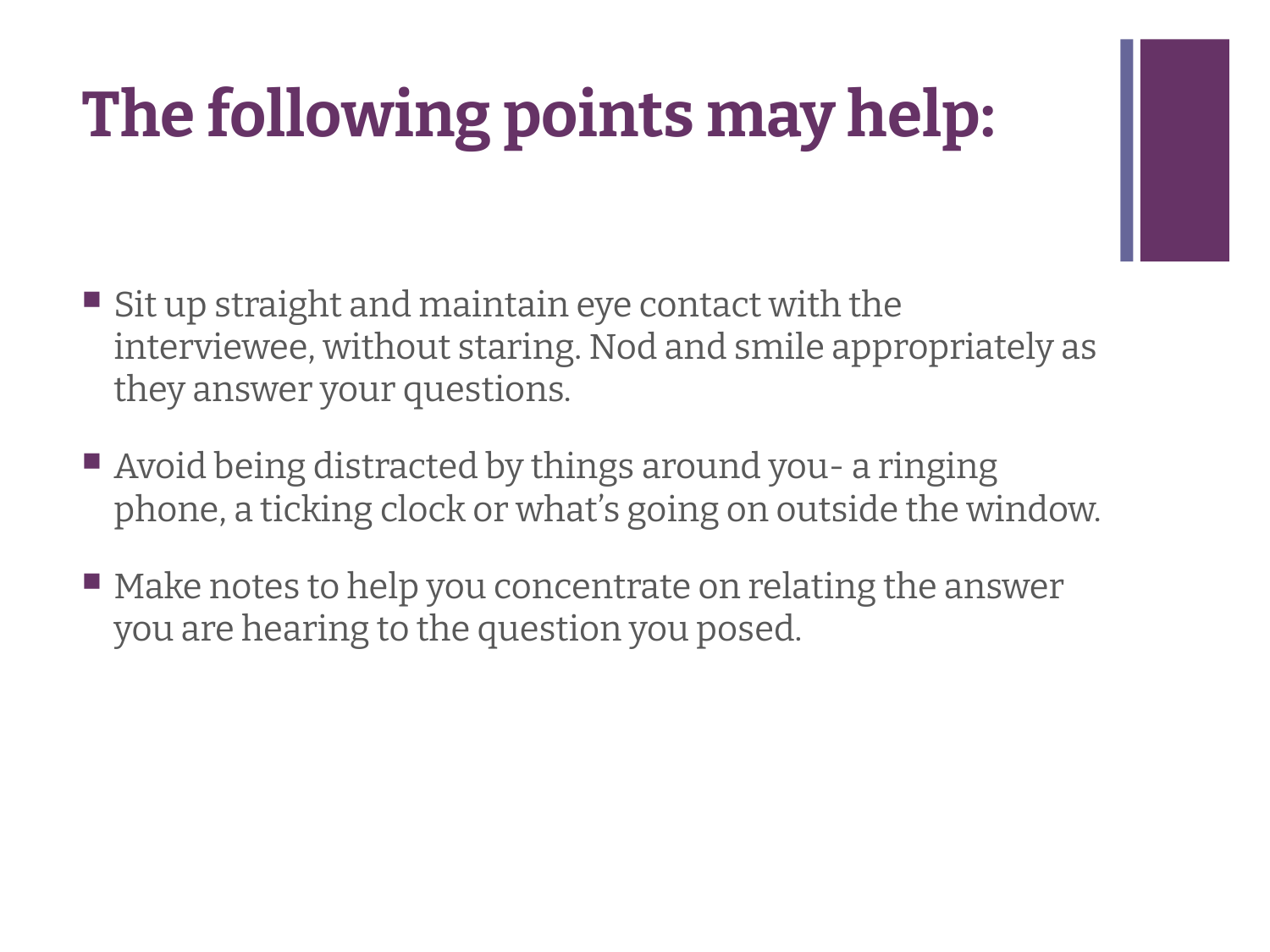

# The following points may help:
Sit up straight and maintain eye contact with the interviewee, without staring. Nod and smile appropriately as they answer your questions.
Avoid being distracted by things around you- a ringing phone, a ticking clock or what’s going on outside the window.
Make notes to help you concentrate on relating the answer you are hearing to the question you posed.